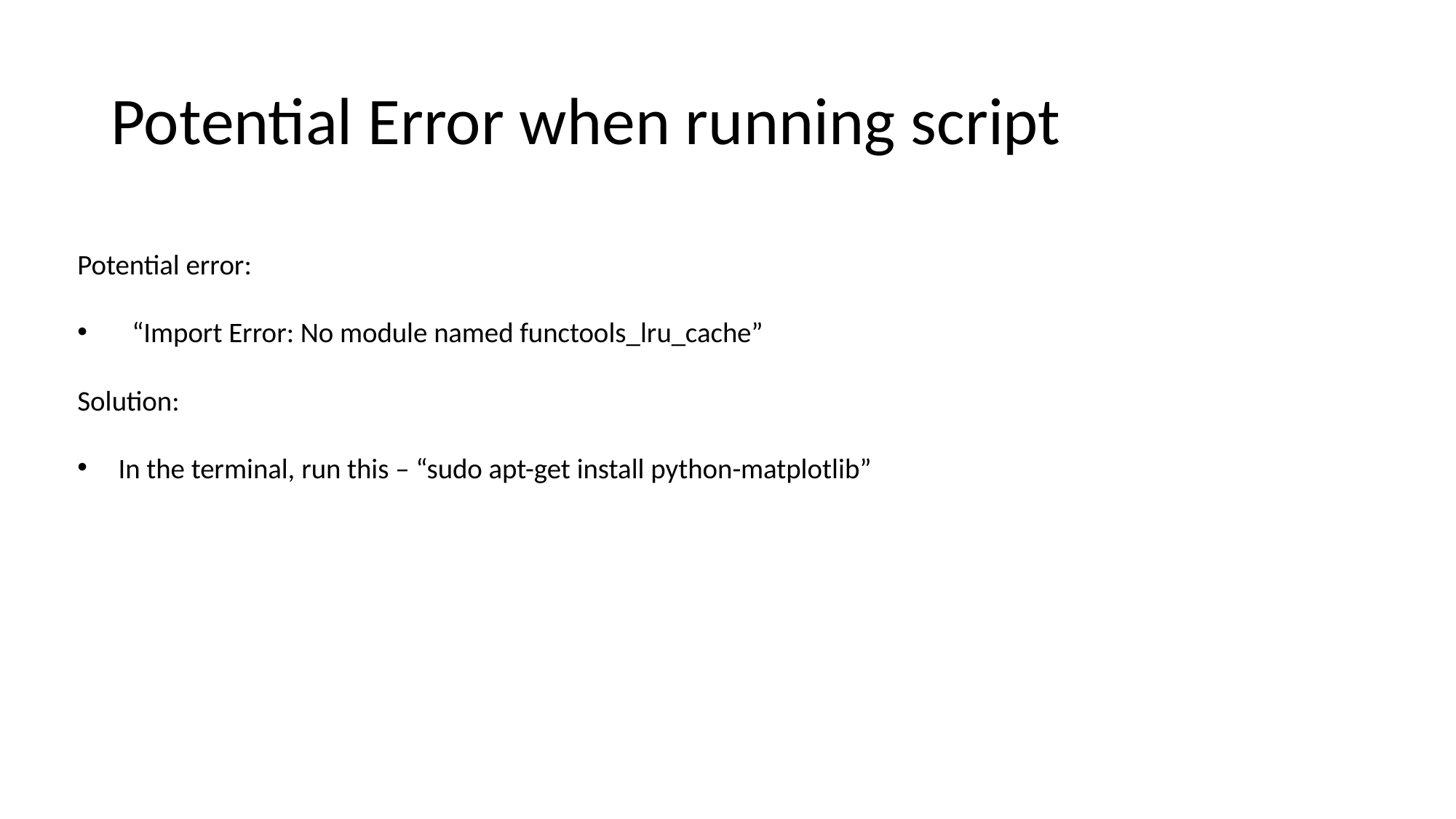

# Potential Error when running script
Potential error:
“Import Error: No module named functools_lru_cache”
Solution:
In the terminal, run this – “sudo apt-get install python-matplotlib”